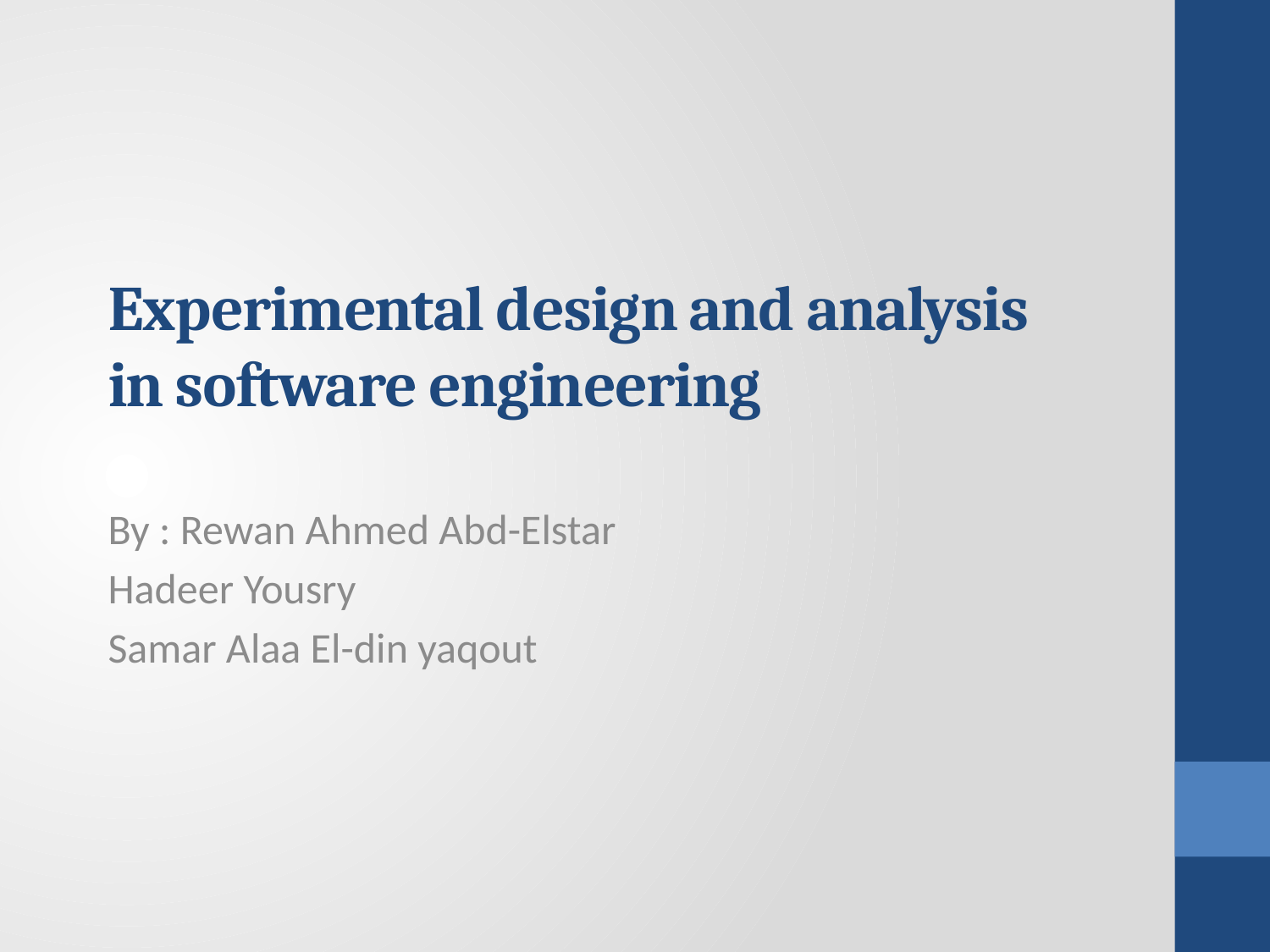

# Experimental design and analysis in software engineering
  By : Rewan Ahmed Abd-Elstar
       Hadeer Yousry
       Samar Alaa El-din yaqout